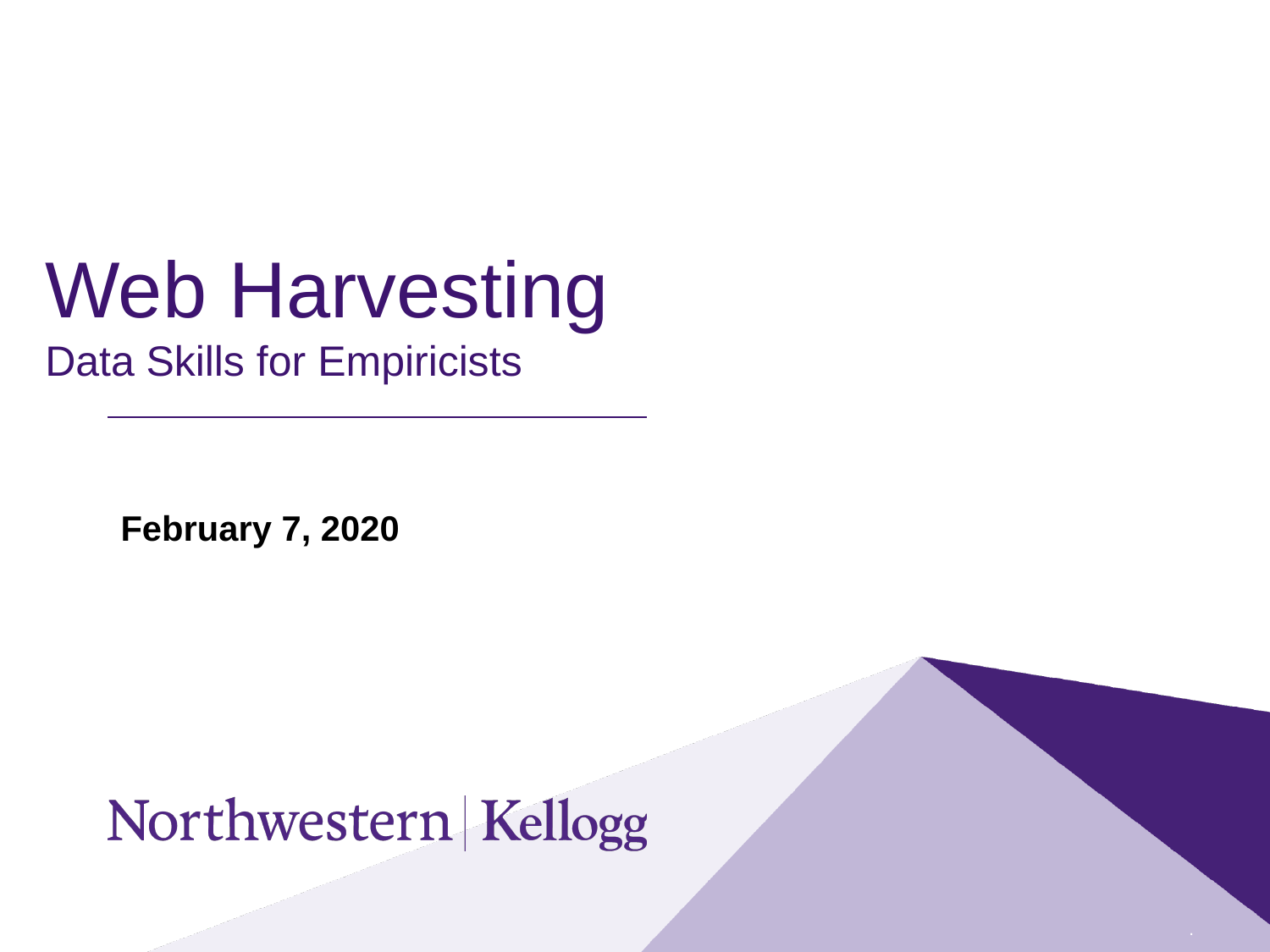

# Web Harvesting Data Skills for Empiricists

February 7, 2020
.